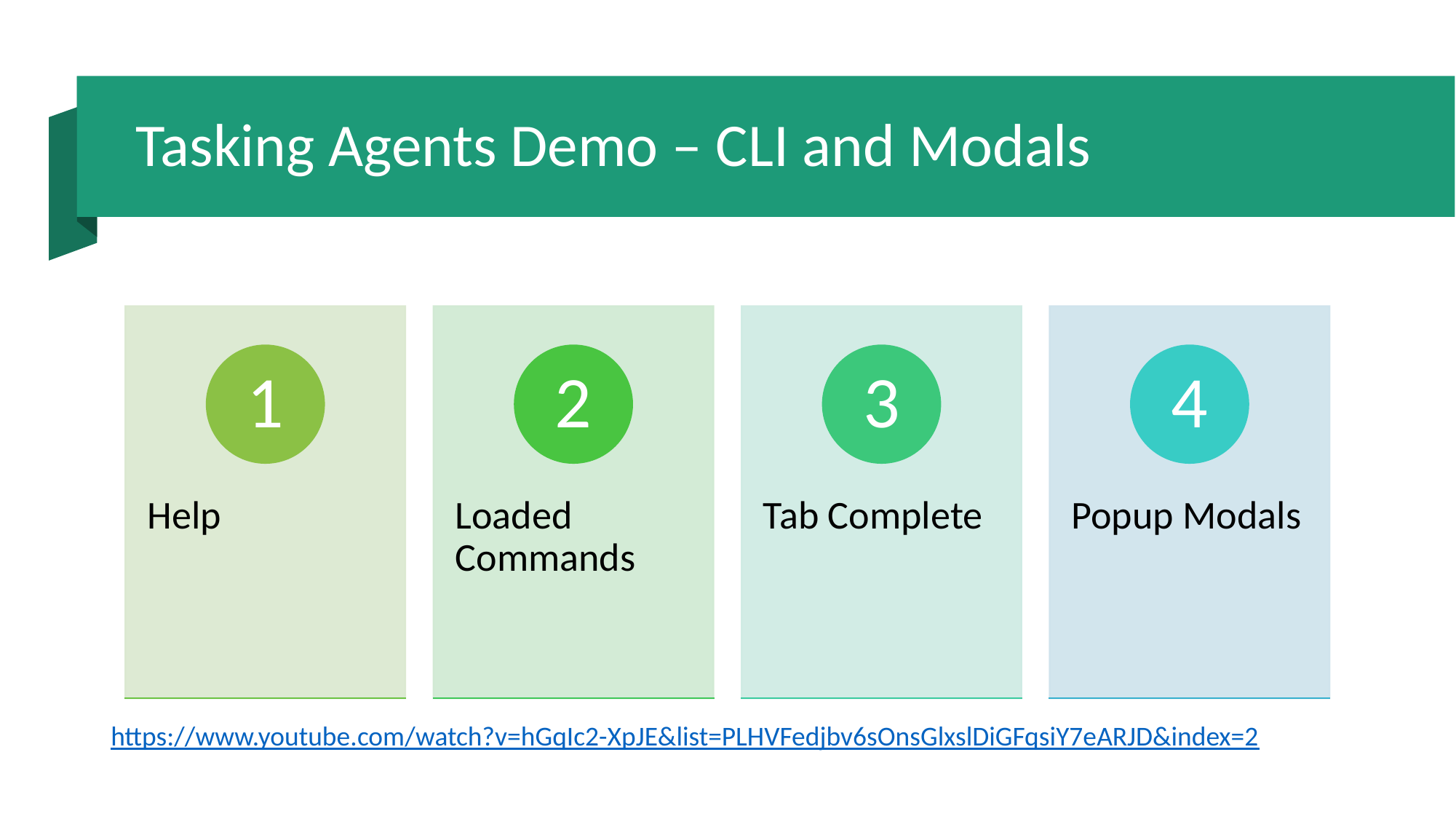

# Tasking Agents Demo – CLI and Modals

Help
1
Loaded Commands
2
Tab Complete
3
Popup Modals
4
https://www.youtube.com/watch?v=hGqIc2-XpJE&list=PLHVFedjbv6sOnsGlxslDiGFqsiY7eARJD&index=2
9